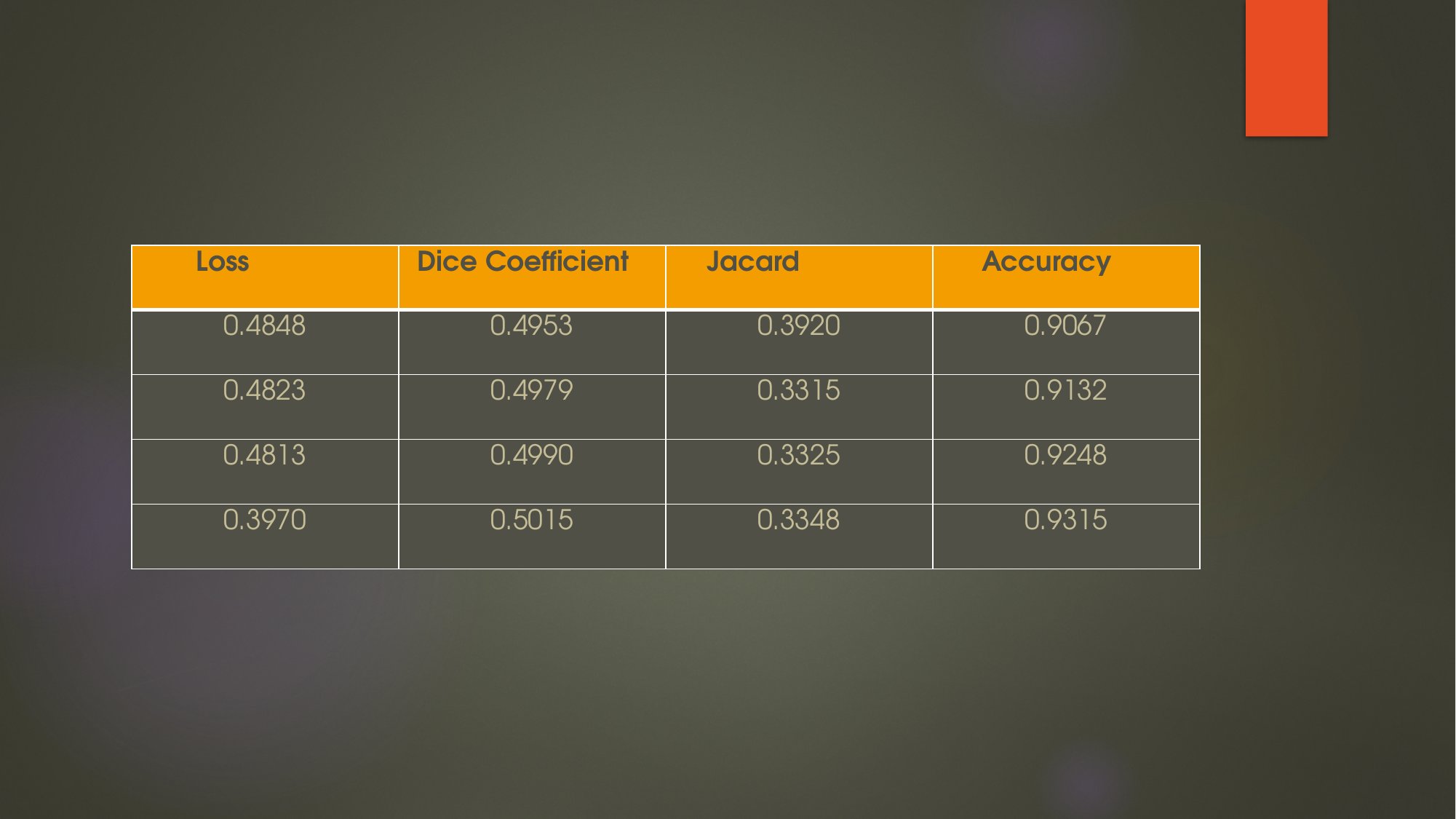

| Loss | Dice Coefficient | Jacard | Accuracy |
| --- | --- | --- | --- |
| 0.4848 | 0.4953 | 0.3920 | 0.9067 |
| 0.4823 | 0.4979 | 0.3315 | 0.9132 |
| 0.4813 | 0.4990 | 0.3325 | 0.9248 |
| 0.3970 | 0.5015 | 0.3348 | 0.9315 |